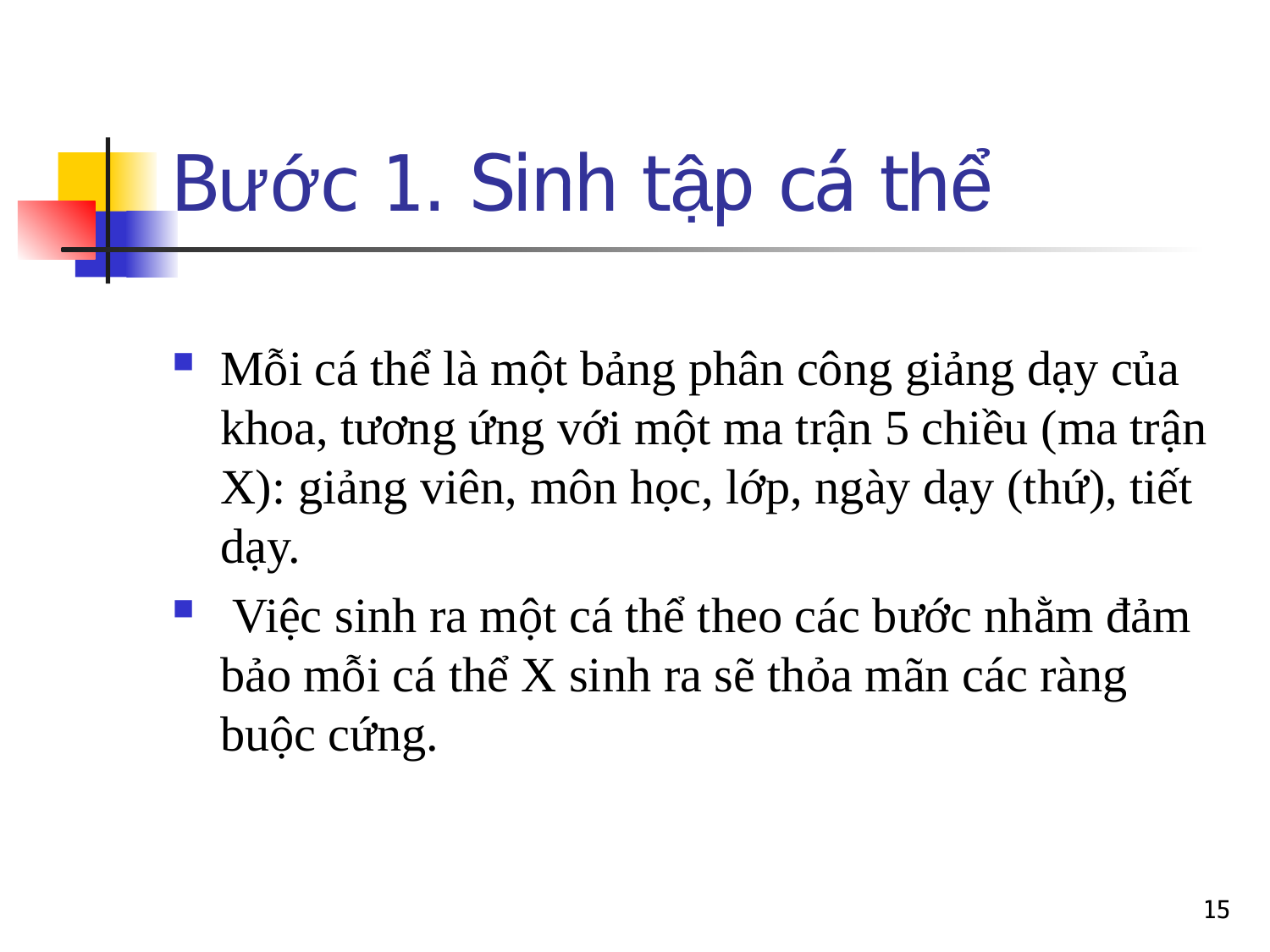

# Bước 1. Sinh tập cá thể
Mỗi cá thể là một bảng phân công giảng dạy của khoa, tương ứng với một ma trận 5 chiều (ma trận X): giảng viên, môn học, lớp, ngày dạy (thứ), tiết dạy.
 Việc sinh ra một cá thể theo các bước nhằm đảm bảo mỗi cá thể X sinh ra sẽ thỏa mãn các ràng buộc cứng.
15